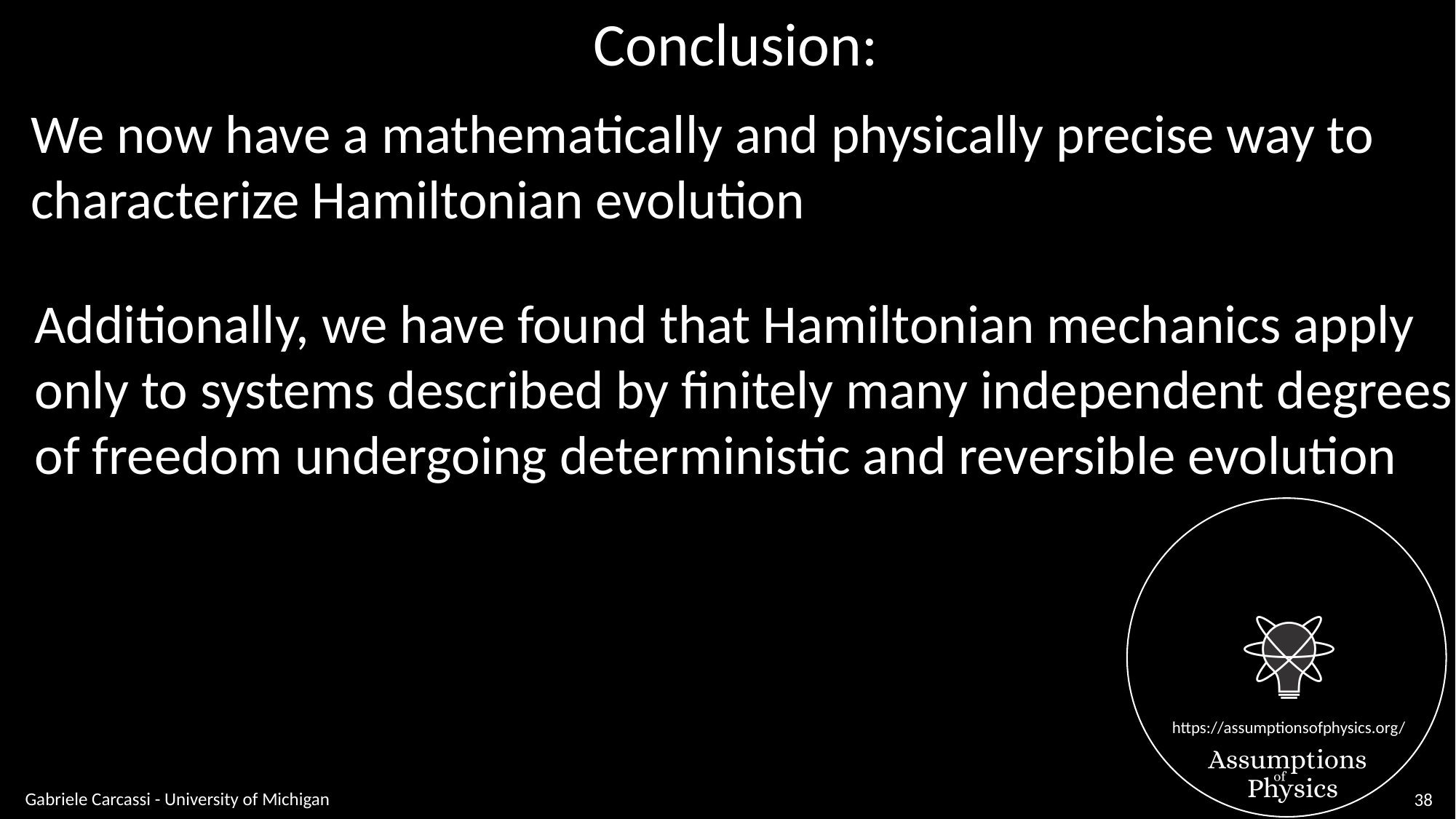

Conclusion:
We now have a mathematically and physically precise way to
characterize Hamiltonian evolution
Additionally, we have found that Hamiltonian mechanics apply
only to systems described by finitely many independent degrees
of freedom undergoing deterministic and reversible evolution
Gabriele Carcassi - University of Michigan
38